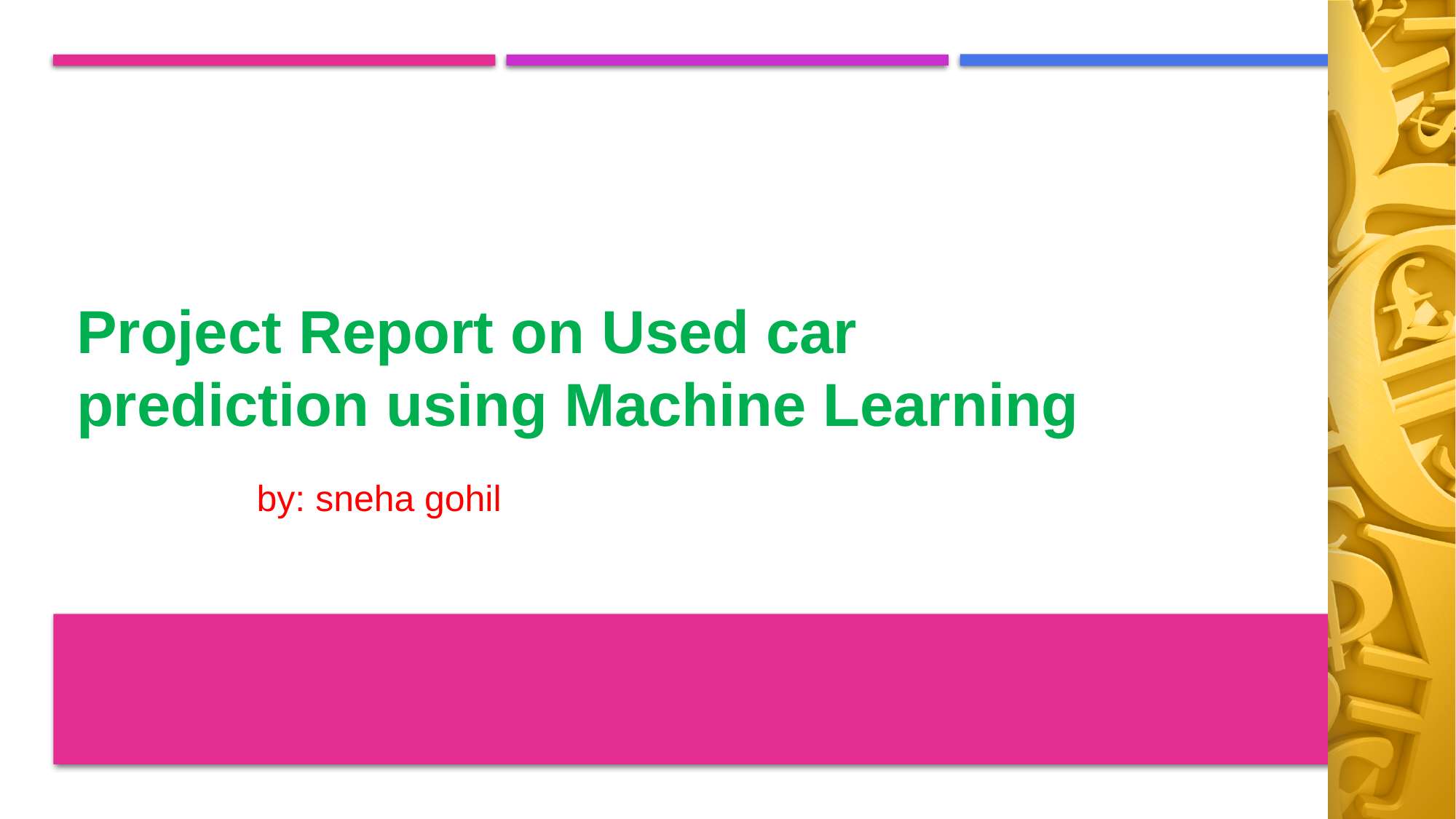

# Project Report on Used car prediction using Machine Learning
                      by: sneha gohil